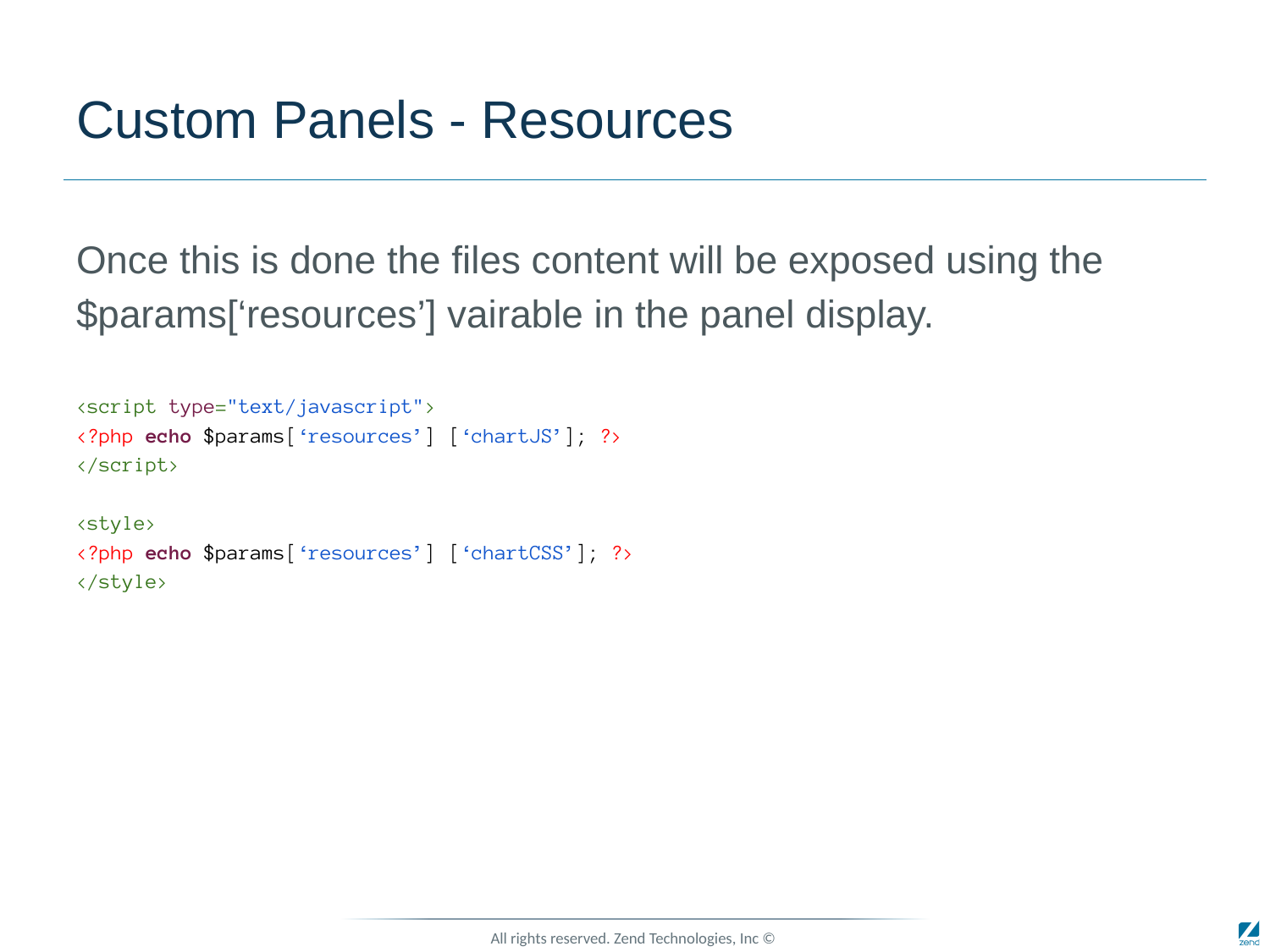

# Custom Panels - Resources
Once this is done the files content will be exposed using the $params[‘resources’] vairable in the panel display.

<script type="text/javascript">
<?php echo $params[‘resources’] [‘chartJS’]; ?>
</script>

<style>
<?php echo $params[‘resources’] [‘chartCSS’]; ?>
</style>